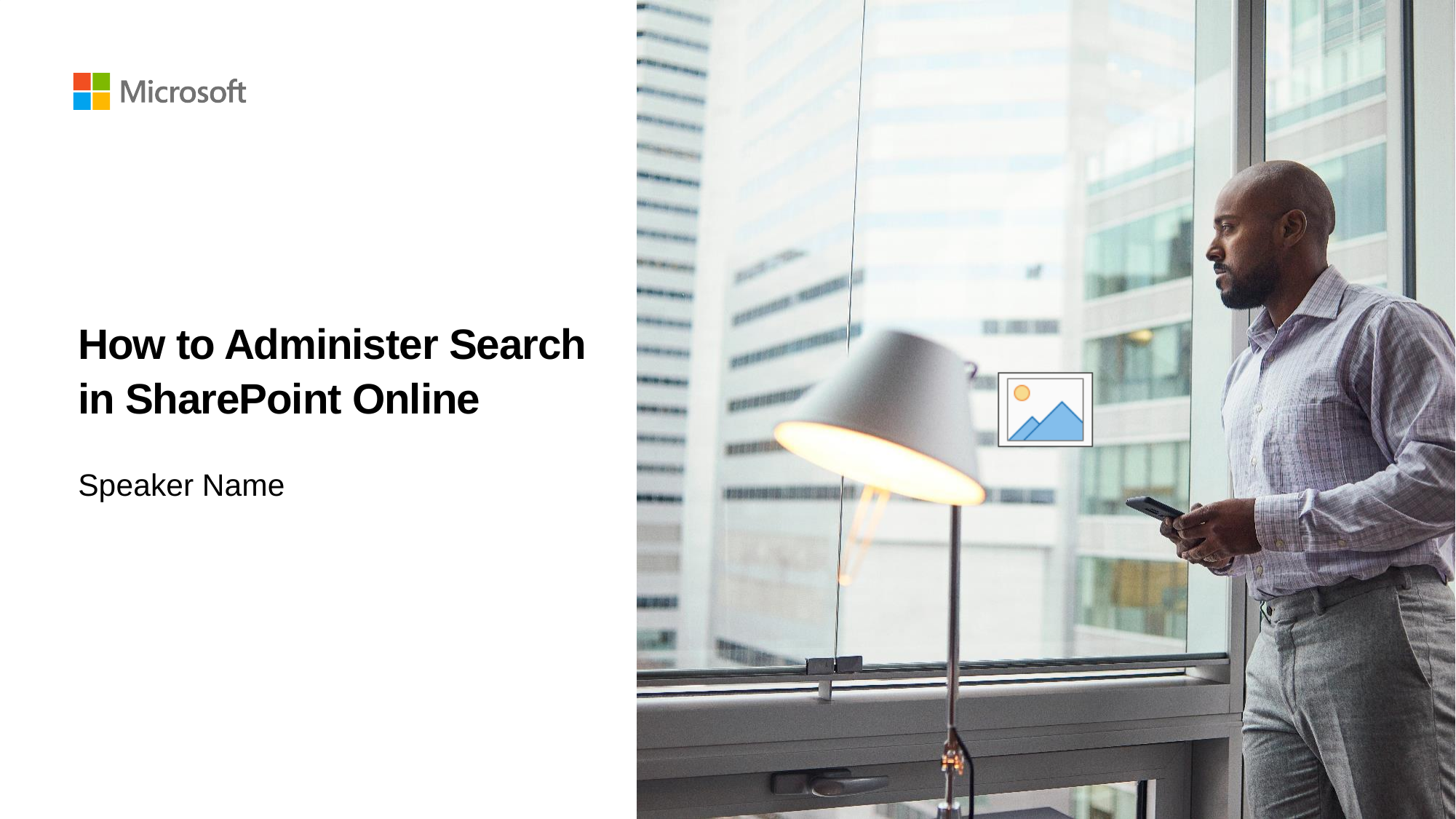

# How to Administer Search in SharePoint Online
Speaker Name